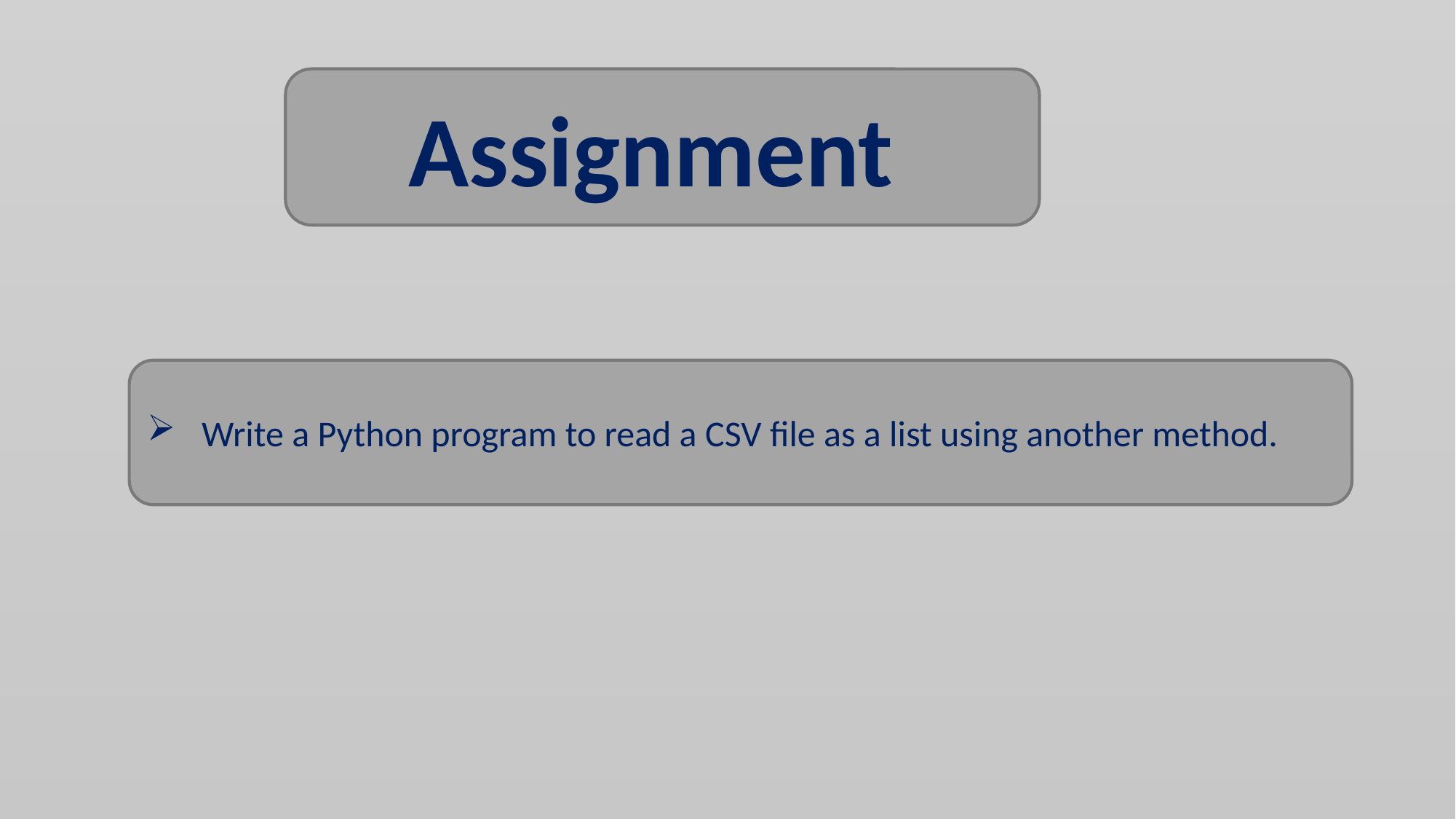

Assignment
Write a Python program to read a CSV file as a list using another method.